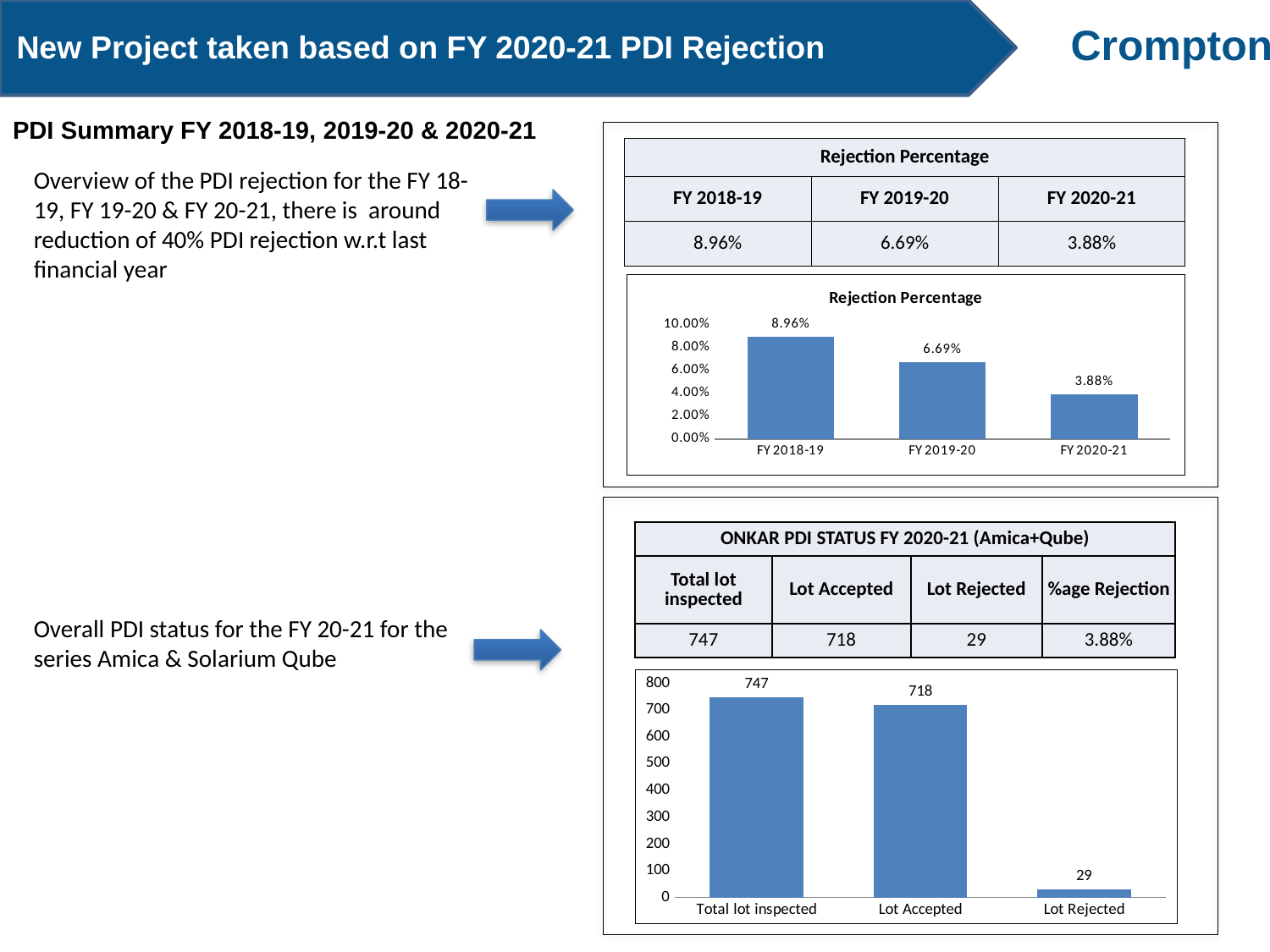

New Project taken based on FY 2020-21 PDI Rejection
PDI Summary FY 2018-19, 2019-20 & 2020-21

| Rejection Percentage |  |  |
| --- | --- | --- |
| FY 2018-19 | FY 2019-20 | FY 2020-21 |
| 8.96% | 6.69% | 3.88% |
Overview of the PDI rejection for the FY 18-19, FY 19-20 & FY 20-21, there is  around reduction of 40% PDI rejection w.r.t last financial year

### Chart: Rejection Percentage

| Category |  |
|---|---|
| FY 2018-19 | 0.08960000000000005 |
| FY 2019-20 | 0.0669 |
| FY 2020-21 | 0.0388 |
| ONKAR PDI STATUS FY 2020-21 (Amica+Qube) |  |  |  |
| --- | --- | --- | --- |
| Total lot inspected | Lot Accepted | Lot Rejected | %age Rejection |
| 747 | 718 | 29 | 3.88% |
Overall PDI status for the FY 20-21 for the series Amica & Solarium Qube

### Chart

| Category |  |
|---|---|
| Total lot inspected | 747.0 |
| Lot Accepted | 718.0 |
| Lot Rejected | 29.0 |